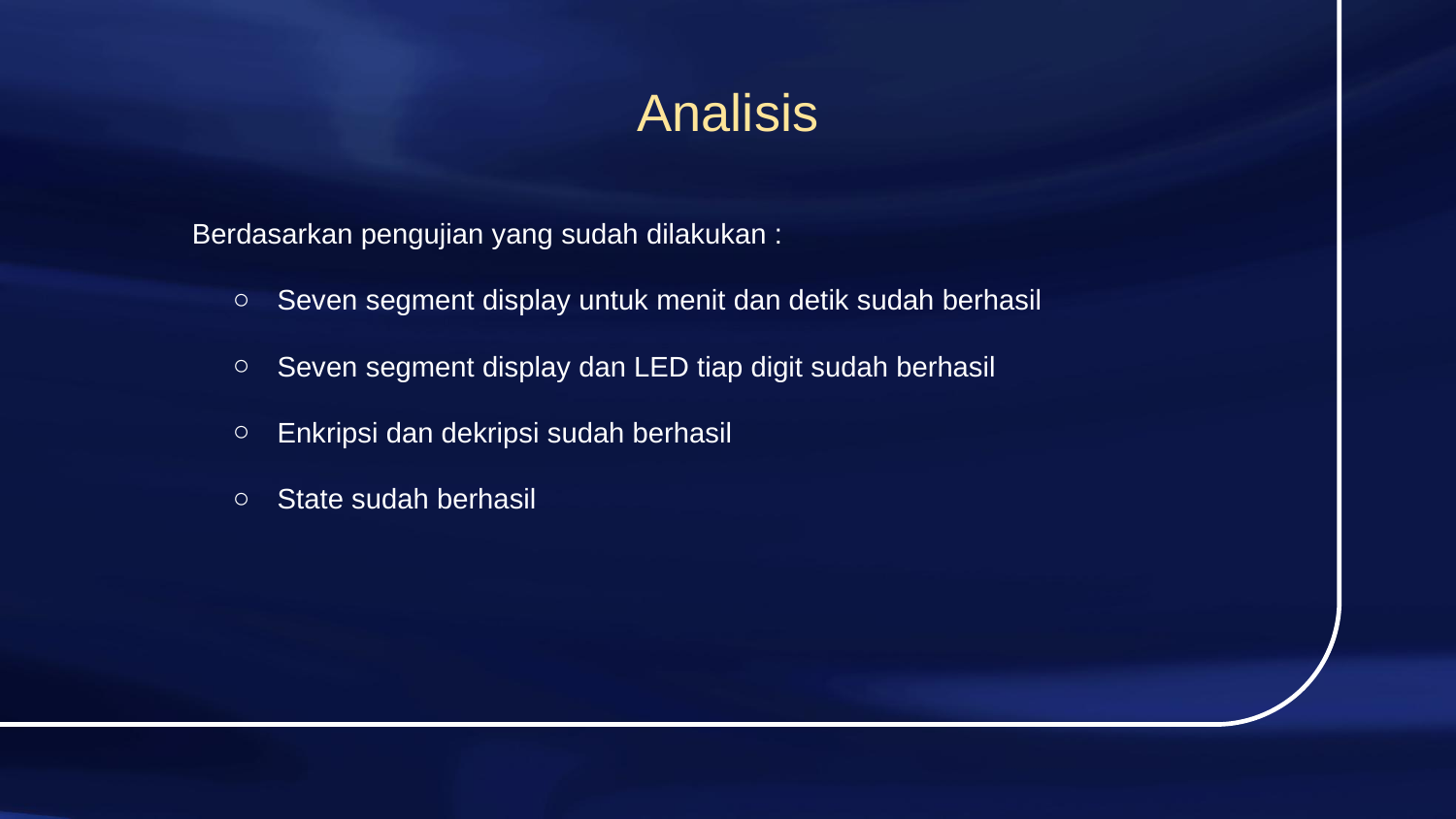

# Analisis
Berdasarkan pengujian yang sudah dilakukan :
Seven segment display untuk menit dan detik sudah berhasil
Seven segment display dan LED tiap digit sudah berhasil
Enkripsi dan dekripsi sudah berhasil
State sudah berhasil